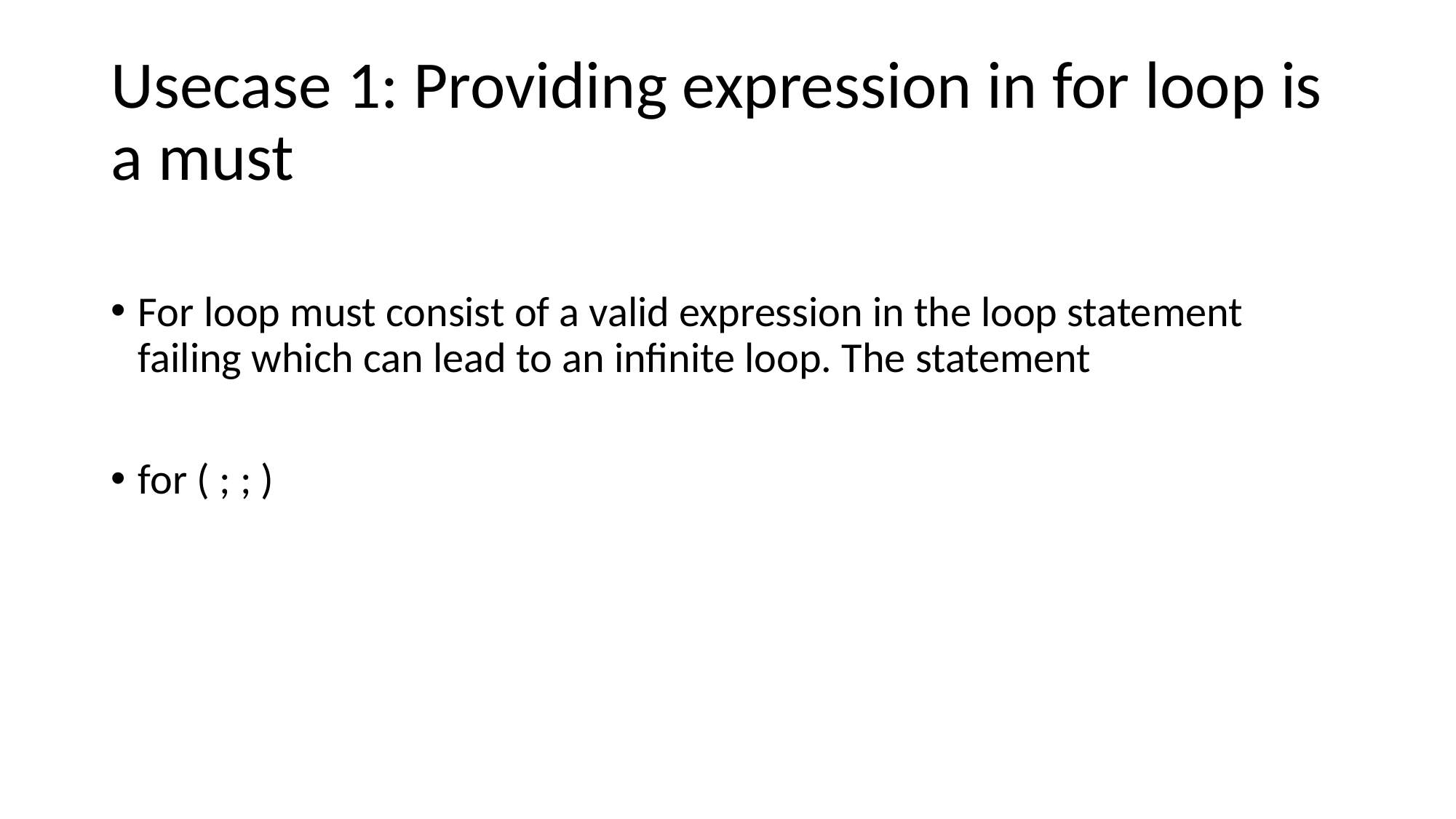

# Usecase 1: Providing expression in for loop is a must

For loop must consist of a valid expression in the loop statement failing which can lead to an infinite loop. The statement

for ( ; ; )